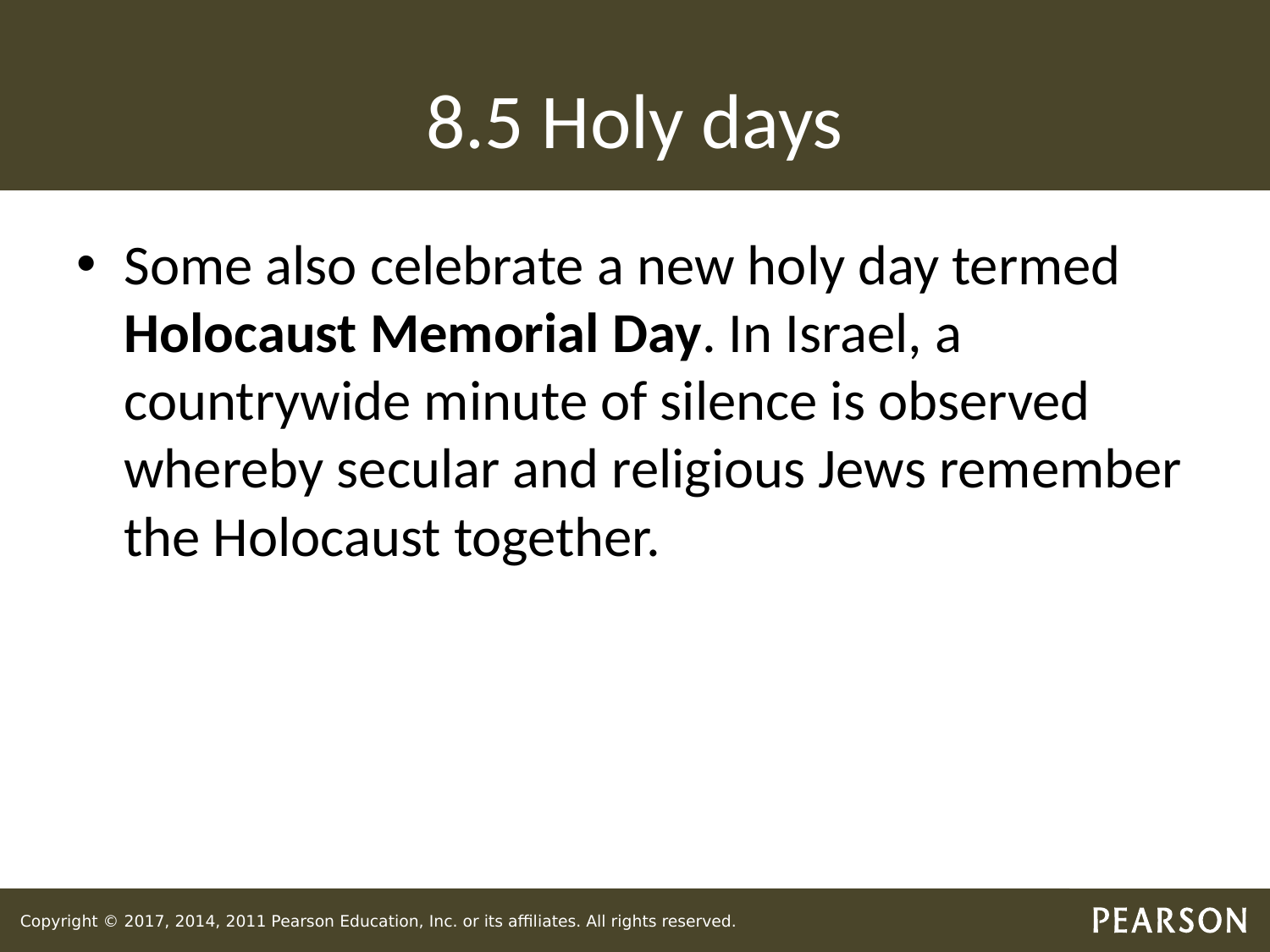

# 8.5 Holy days
Some also celebrate a new holy day termed Holocaust Memorial Day. In Israel, a countrywide minute of silence is observed whereby secular and religious Jews remember the Holocaust together.